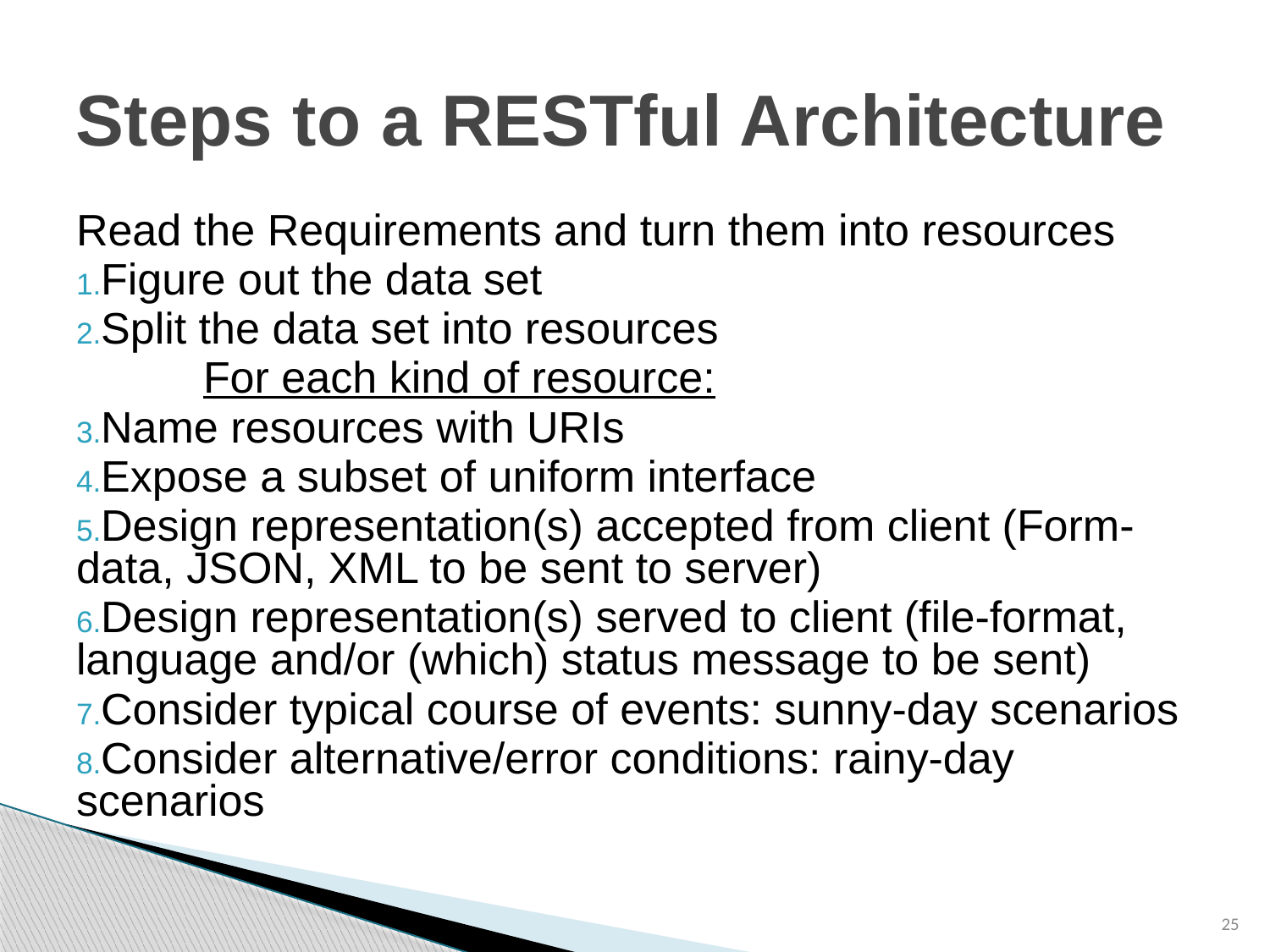

# Steps to a RESTful Architecture
Read the Requirements and turn them into resources
Figure out the data set
Split the data set into resources
	For each kind of resource:
Name resources with URIs
Expose a subset of uniform interface
Design representation(s) accepted from client (Form-data, JSON, XML to be sent to server)
Design representation(s) served to client (file-format, language and/or (which) status message to be sent)
Consider typical course of events: sunny-day scenarios
Consider alternative/error conditions: rainy-day scenarios

25